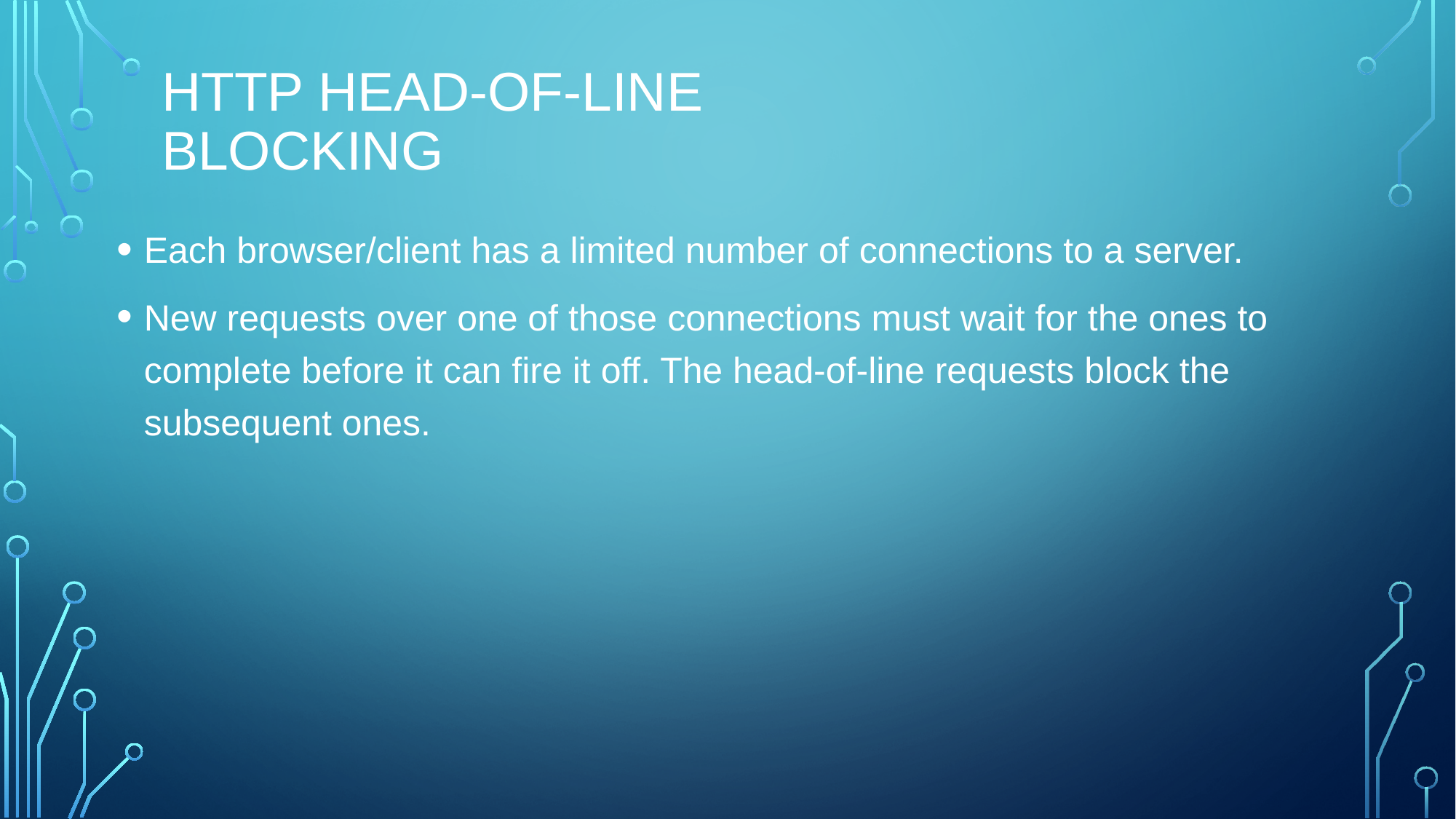

HTTP HEAD-OF-LINE BLOCKING
Each browser/client has a limited number of connections to a server.
New requests over one of those connections must wait for the ones to complete before it can fire it off. The head-of-line requests block the subsequent ones.